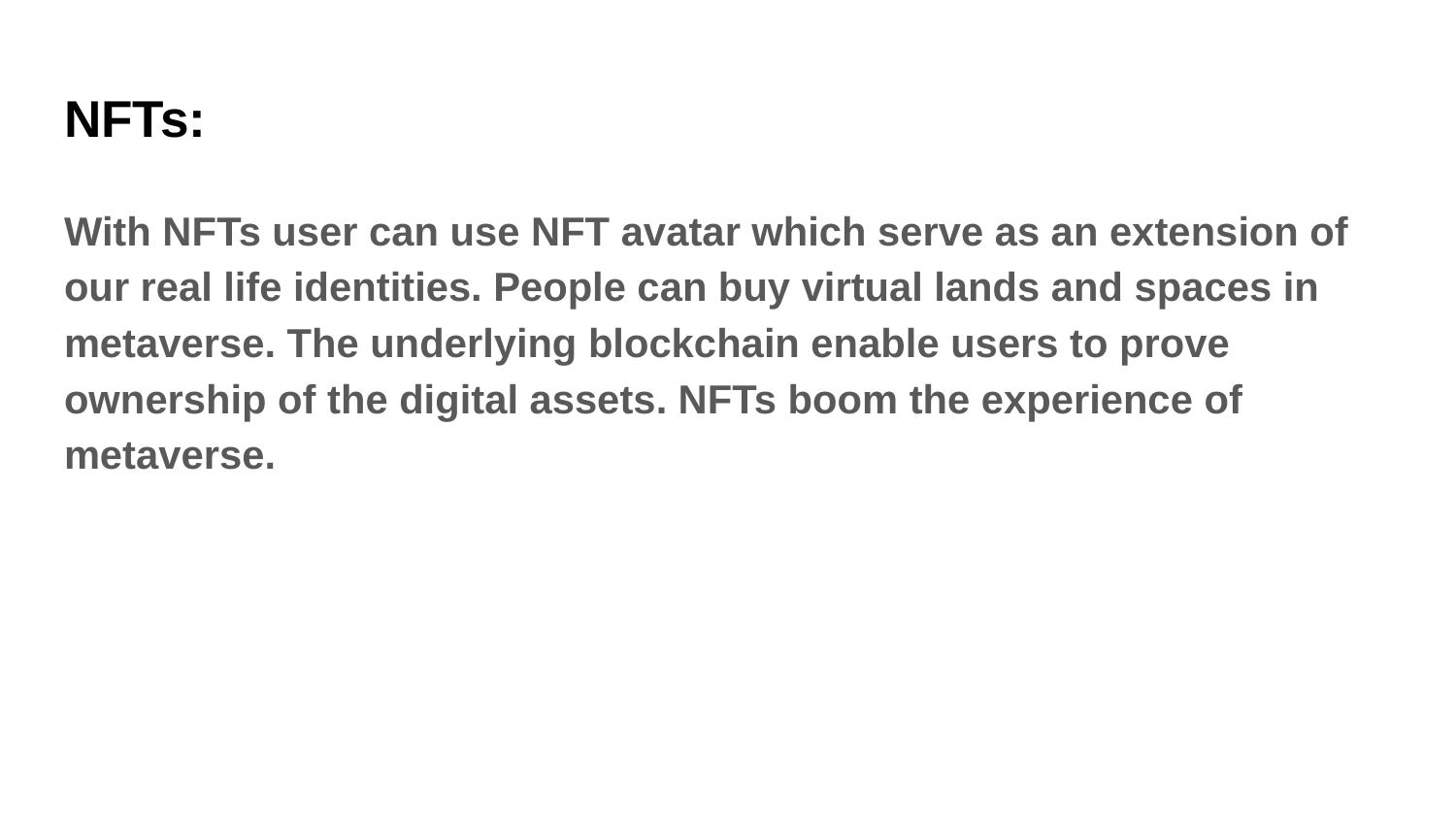

# NFTs:
With NFTs user can use NFT avatar which serve as an extension of our real life identities. People can buy virtual lands and spaces in metaverse. The underlying blockchain enable users to prove ownership of the digital assets. NFTs boom the experience of metaverse.